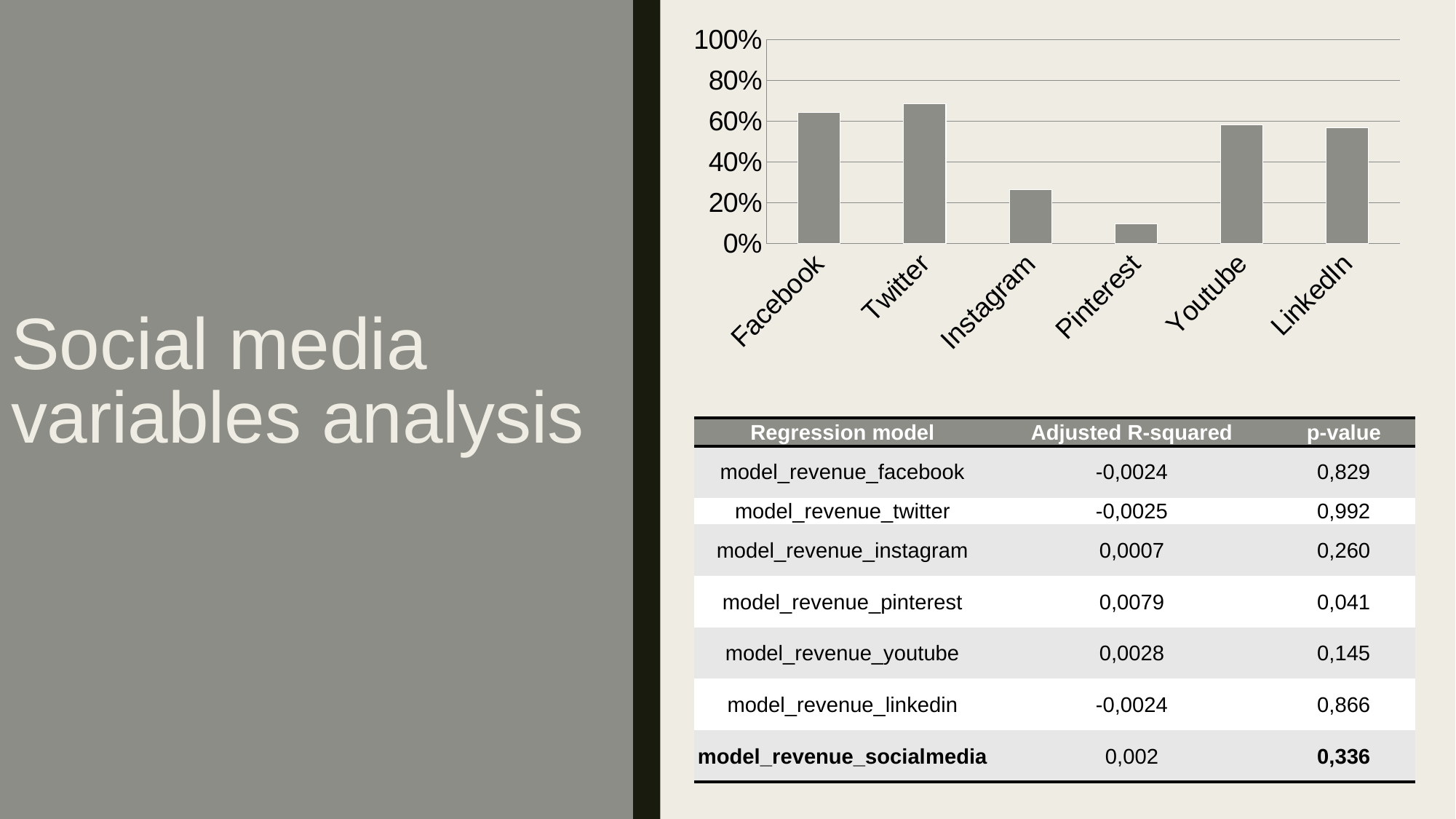

### Chart

| Category | Social media |
|---|---|
| Facebook | 0.644 |
| Twitter | 0.687 |
| Instagram | 0.266 |
| Pinterest | 0.097 |
| Youtube | 0.582 |
| LinkedIn | 0.567 |
# Social media variables analysis
| Regression model | Adjusted R-squared | p-value |
| --- | --- | --- |
| model\_revenue\_facebook | -0,0024 | 0,829 |
| model\_revenue\_twitter | -0,0025 | 0,992 |
| model\_revenue\_instagram | 0,0007 | 0,260 |
| model\_revenue\_pinterest | 0,0079 | 0,041 |
| model\_revenue\_youtube | 0,0028 | 0,145 |
| model\_revenue\_linkedin | -0,0024 | 0,866 |
| model\_revenue\_socialmedia | 0,002 | 0,336 |